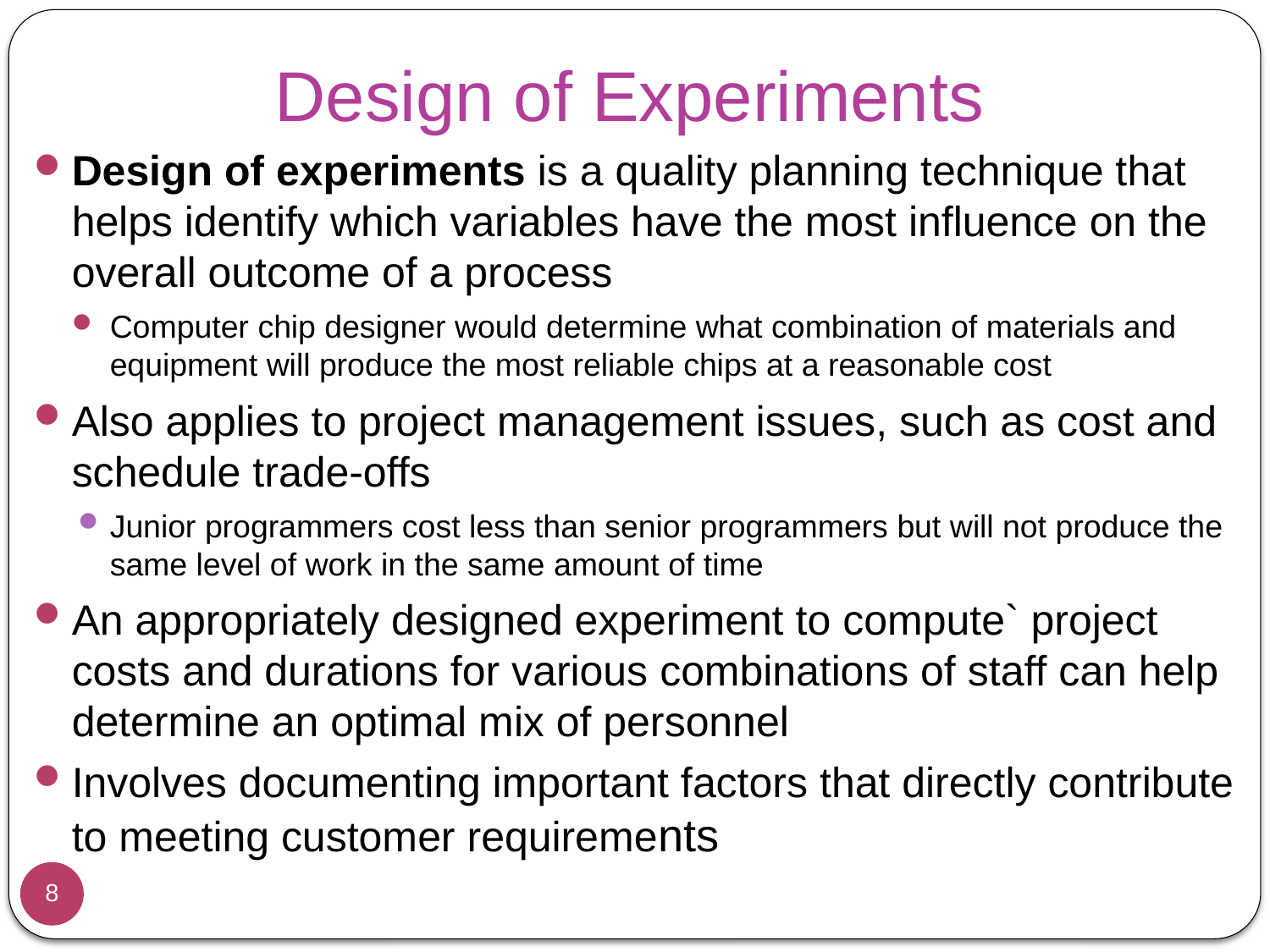

# Design of Experiments
Design of experiments is a quality planning technique that helps identify which variables have the most influence on the overall outcome of a process
Computer chip designer would determine what combination of materials and equipment will produce the most reliable chips at a reasonable cost
Also applies to project management issues, such as cost and schedule trade-offs
Junior programmers cost less than senior programmers but will not produce the same level of work in the same amount of time
An appropriately designed experiment to compute` project costs and durations for various combinations of staff can help determine an optimal mix of personnel
Involves documenting important factors that directly contribute to meeting customer requirements

8